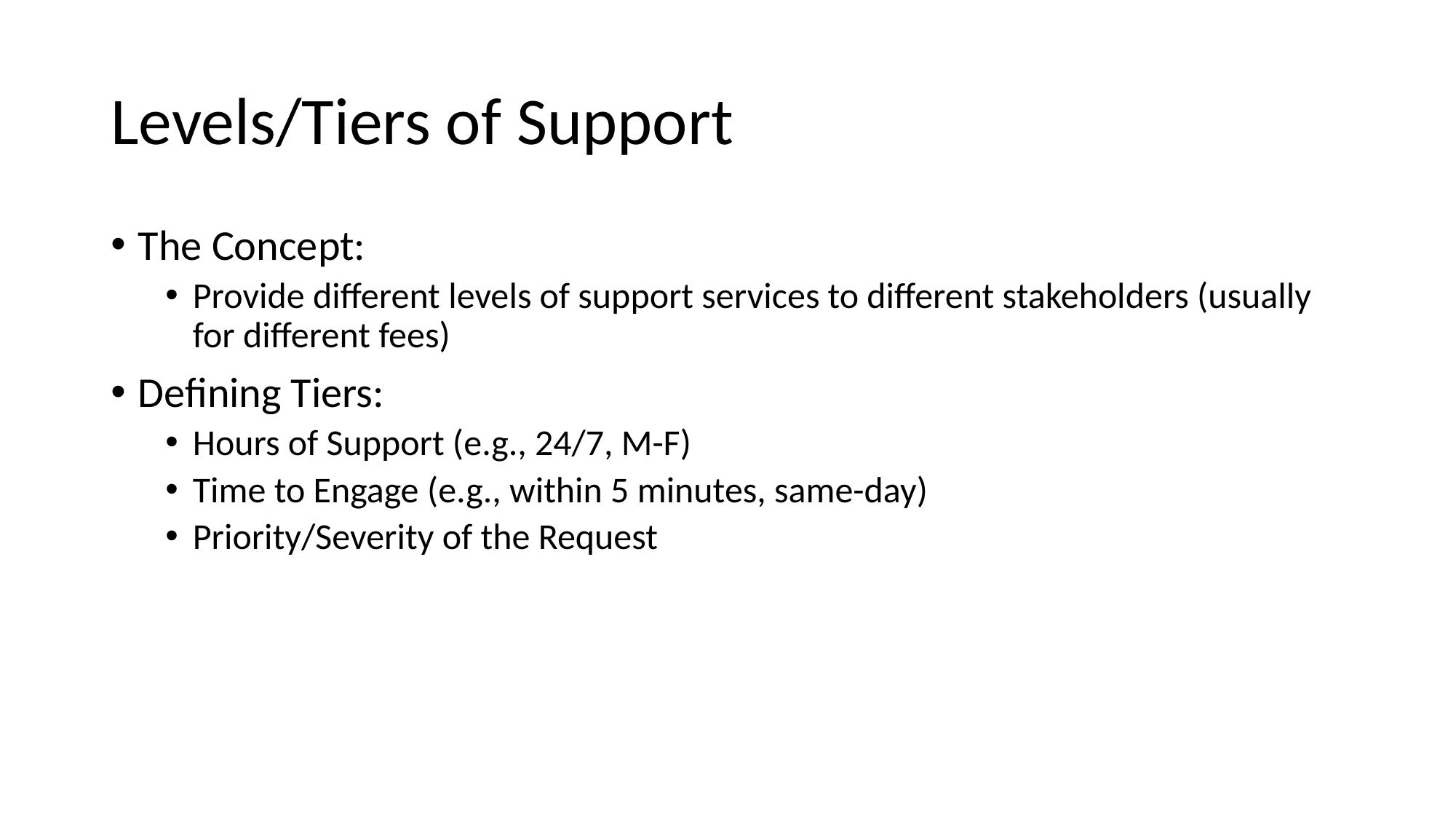

# Levels/Tiers of Support
The Concept:
Provide different levels of support services to different stakeholders (usually for different fees)
Defining Tiers:
Hours of Support (e.g., 24/7, M-F)
Time to Engage (e.g., within 5 minutes, same-day)
Priority/Severity of the Request